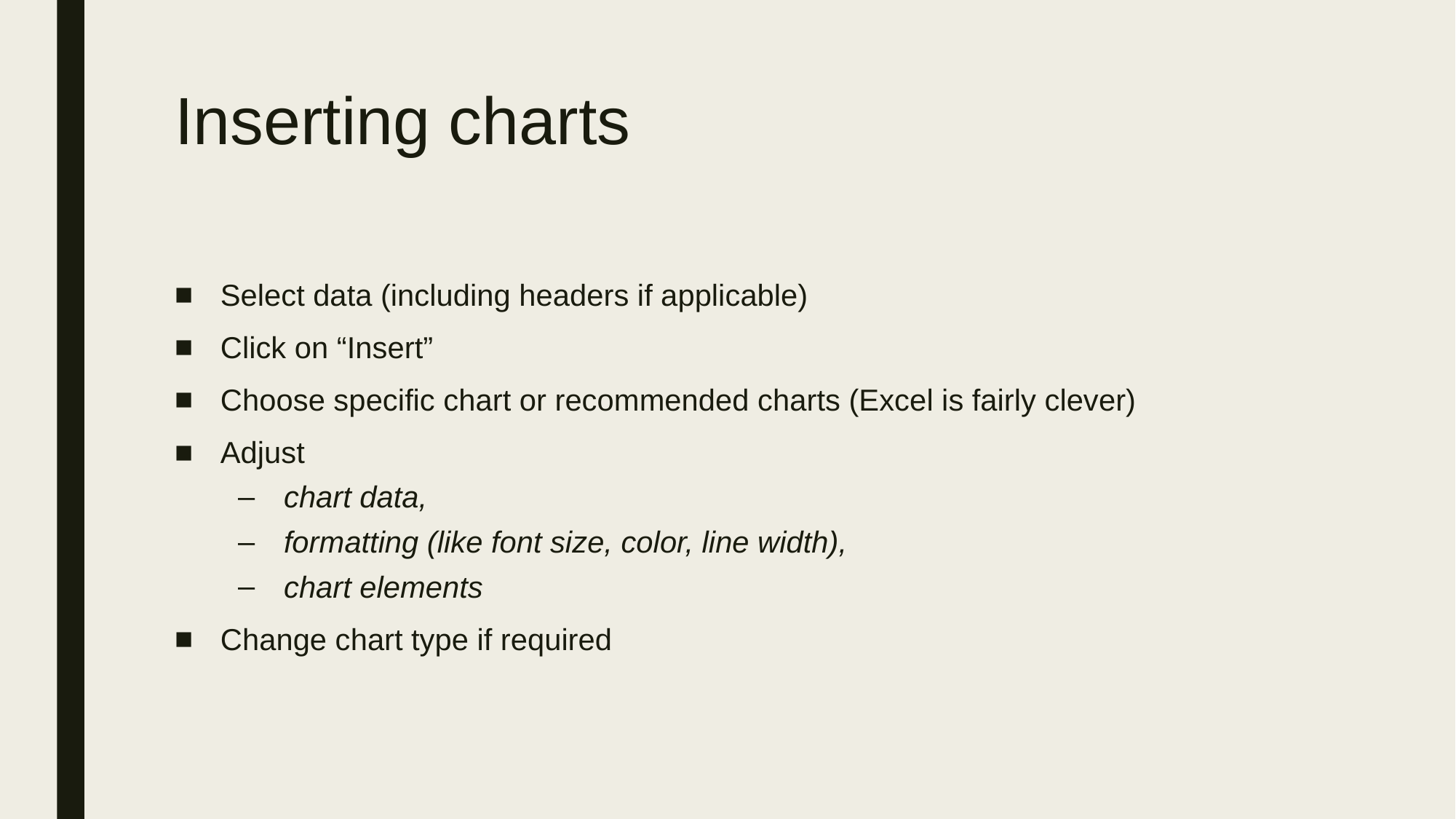

# Inserting charts
Select data (including headers if applicable)
Click on “Insert”
Choose specific chart or recommended charts (Excel is fairly clever)
Adjust
chart data,
formatting (like font size, color, line width),
chart elements
Change chart type if required